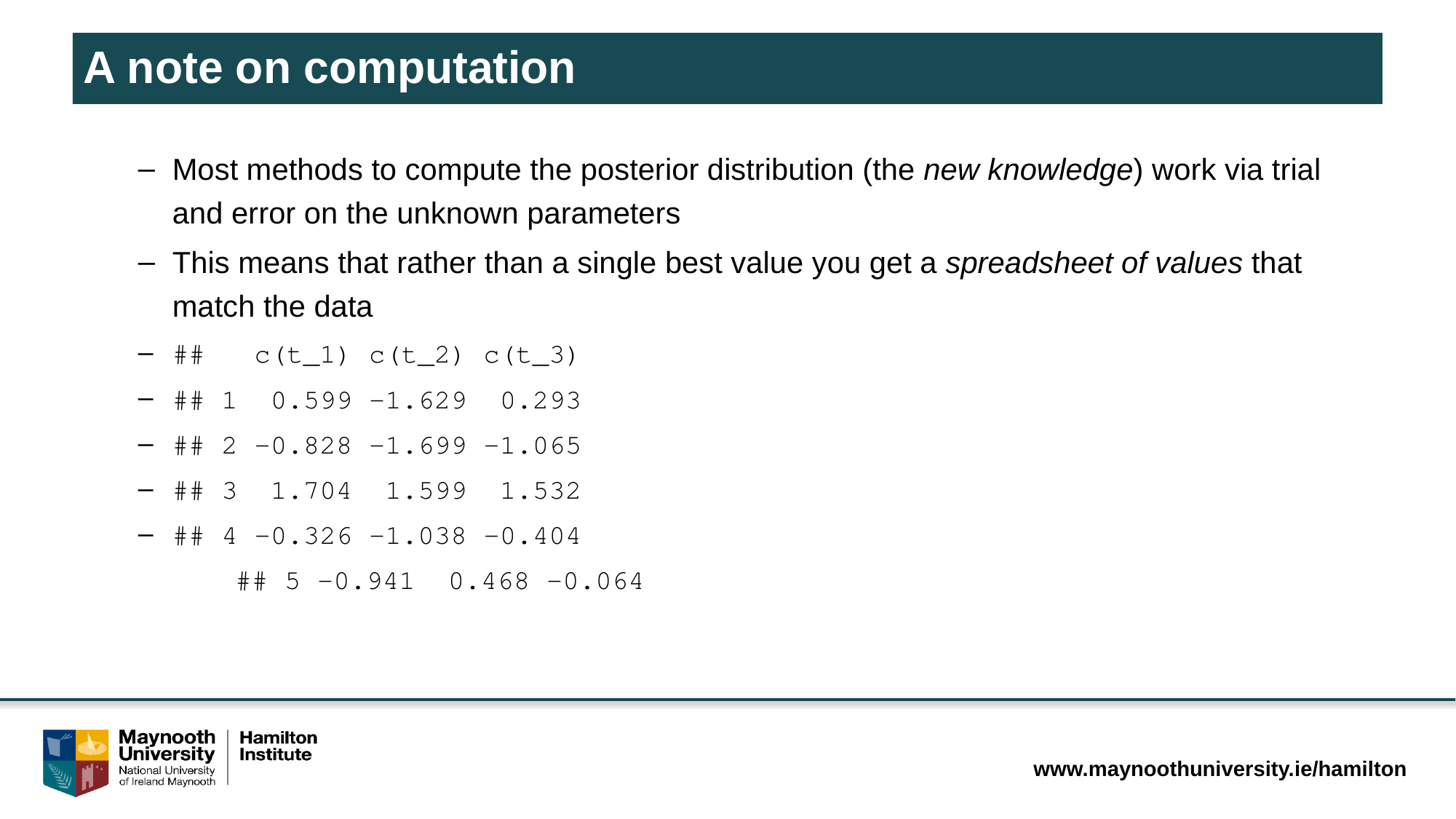

# A note on computation
Most methods to compute the posterior distribution (the new knowledge) work via trial and error on the unknown parameters
This means that rather than a single best value you get a spreadsheet of values that match the data
##   c(t_1) c(t_2) c(t_3)
## 1  0.599 -1.629  0.293
## 2 -0.828 -1.699 -1.065
## 3  1.704  1.599  1.532
## 4 -0.326 -1.038 -0.404
## 5 -0.941  0.468 -0.064